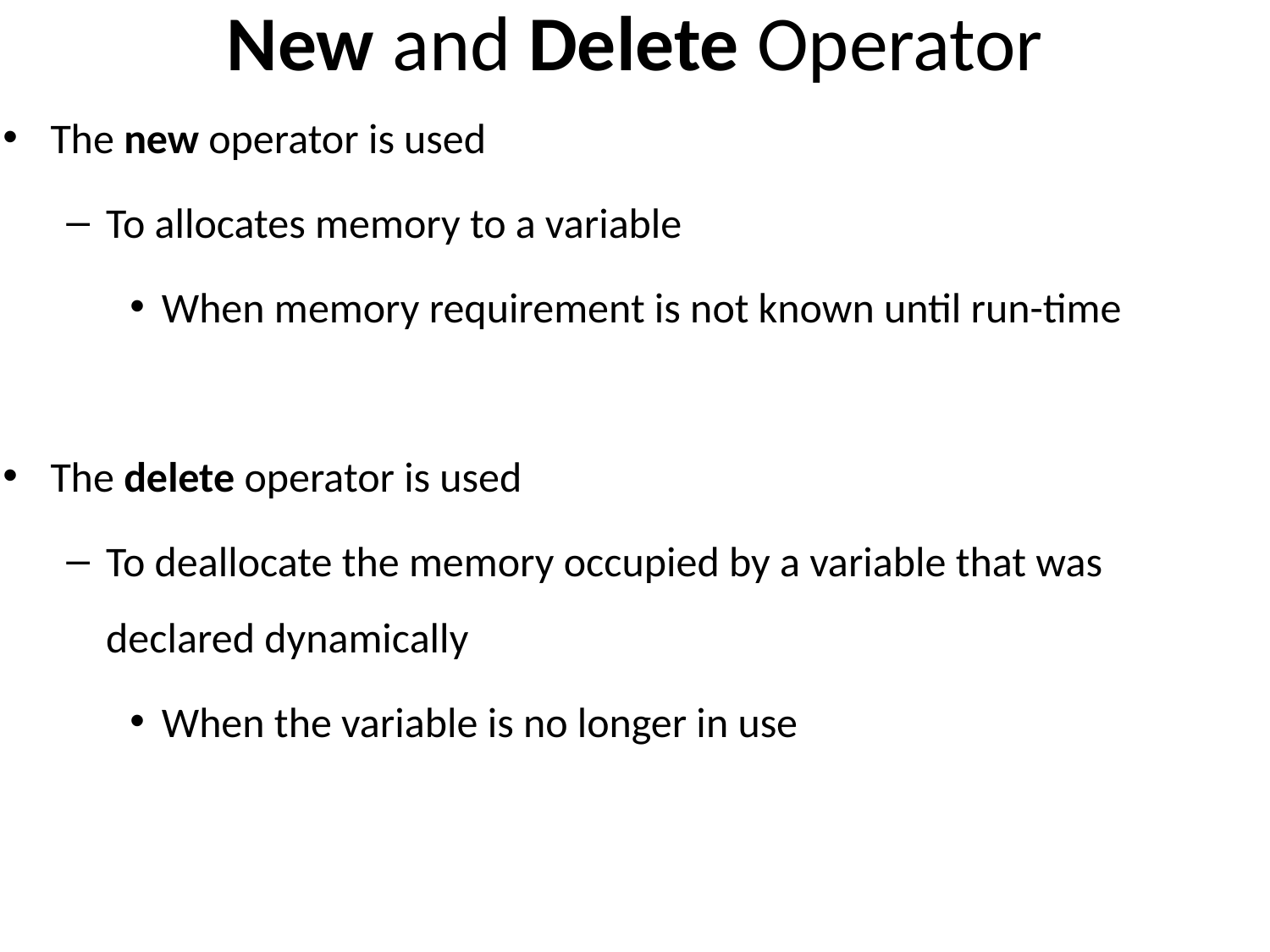

# New and Delete Operator
The new operator is used
To allocates memory to a variable
When memory requirement is not known until run-time

The delete operator is used
To deallocate the memory occupied by a variable that was declared dynamically
When the variable is no longer in use